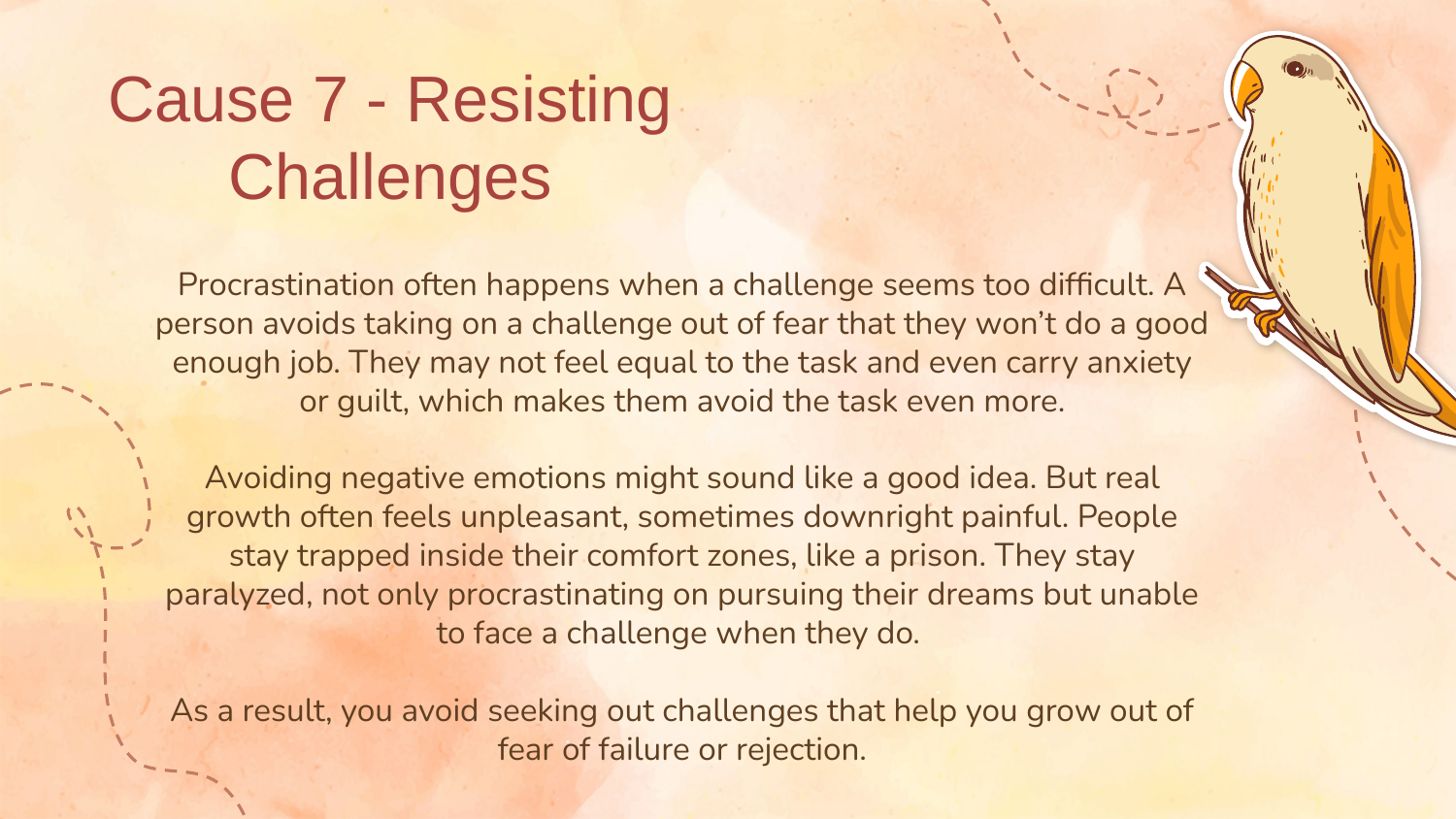

Cause 7 - Resisting Challenges
Procrastination often happens when a challenge seems too difficult. A person avoids taking on a challenge out of fear that they won’t do a good enough job. They may not feel equal to the task and even carry anxiety or guilt, which makes them avoid the task even more.

Avoiding negative emotions might sound like a good idea. But real growth often feels unpleasant, sometimes downright painful. People stay trapped inside their comfort zones, like a prison. They stay paralyzed, not only procrastinating on pursuing their dreams but unable to face a challenge when they do.

As a result, you avoid seeking out challenges that help you grow out of fear of failure or rejection.